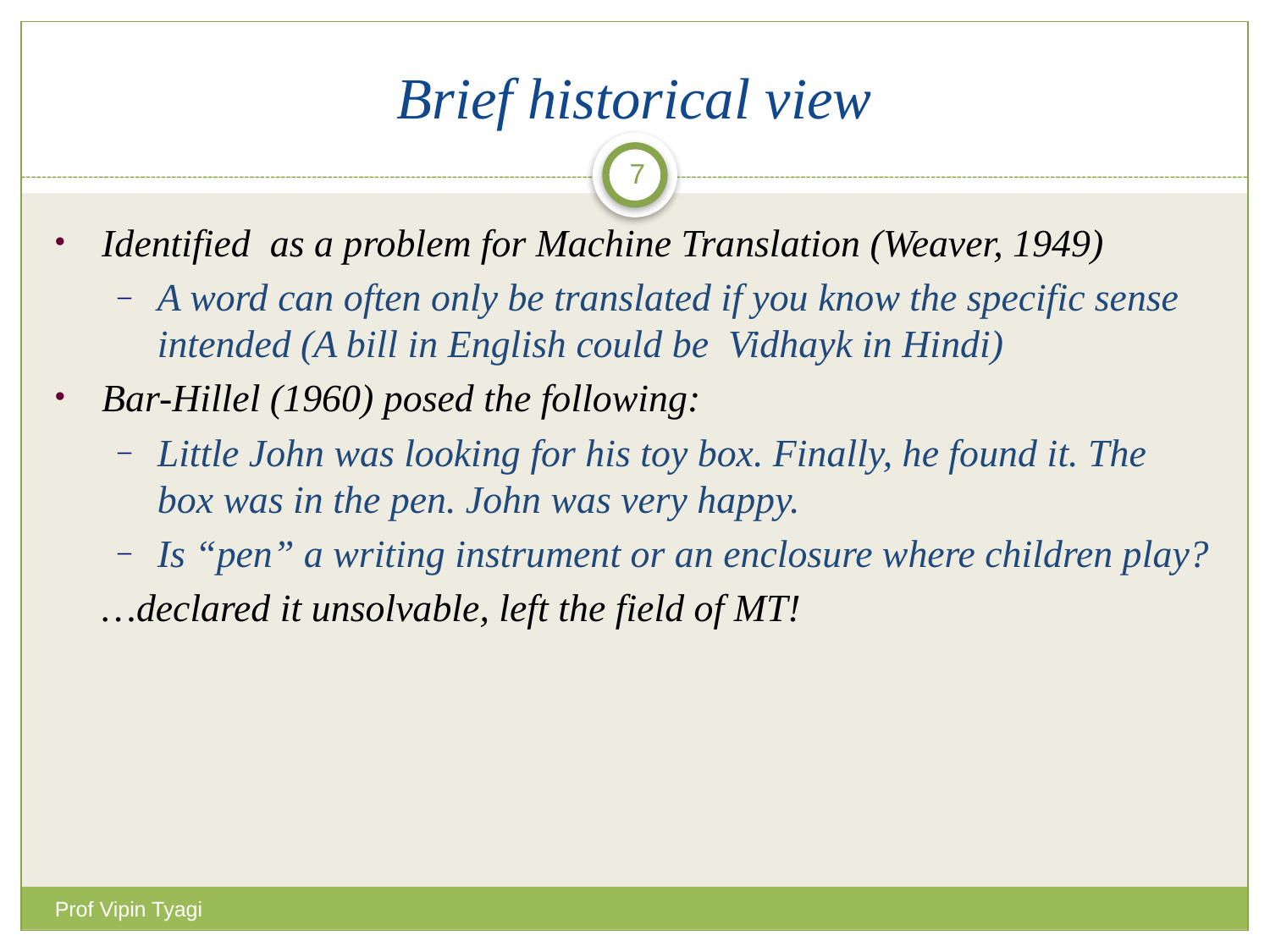

# Brief historical view
7
Identified  as a problem for Machine Translation (Weaver, 1949)
A word can often only be translated if you know the specific sense intended (A bill in English could be  Vidhayk in Hindi)
Bar-Hillel (1960) posed the following:
Little John was looking for his toy box. Finally, he found it. The box was in the pen. John was very happy.
Is “pen” a writing instrument or an enclosure where children play?
	…declared it unsolvable, left the field of MT!

Prof Vipin Tyagi